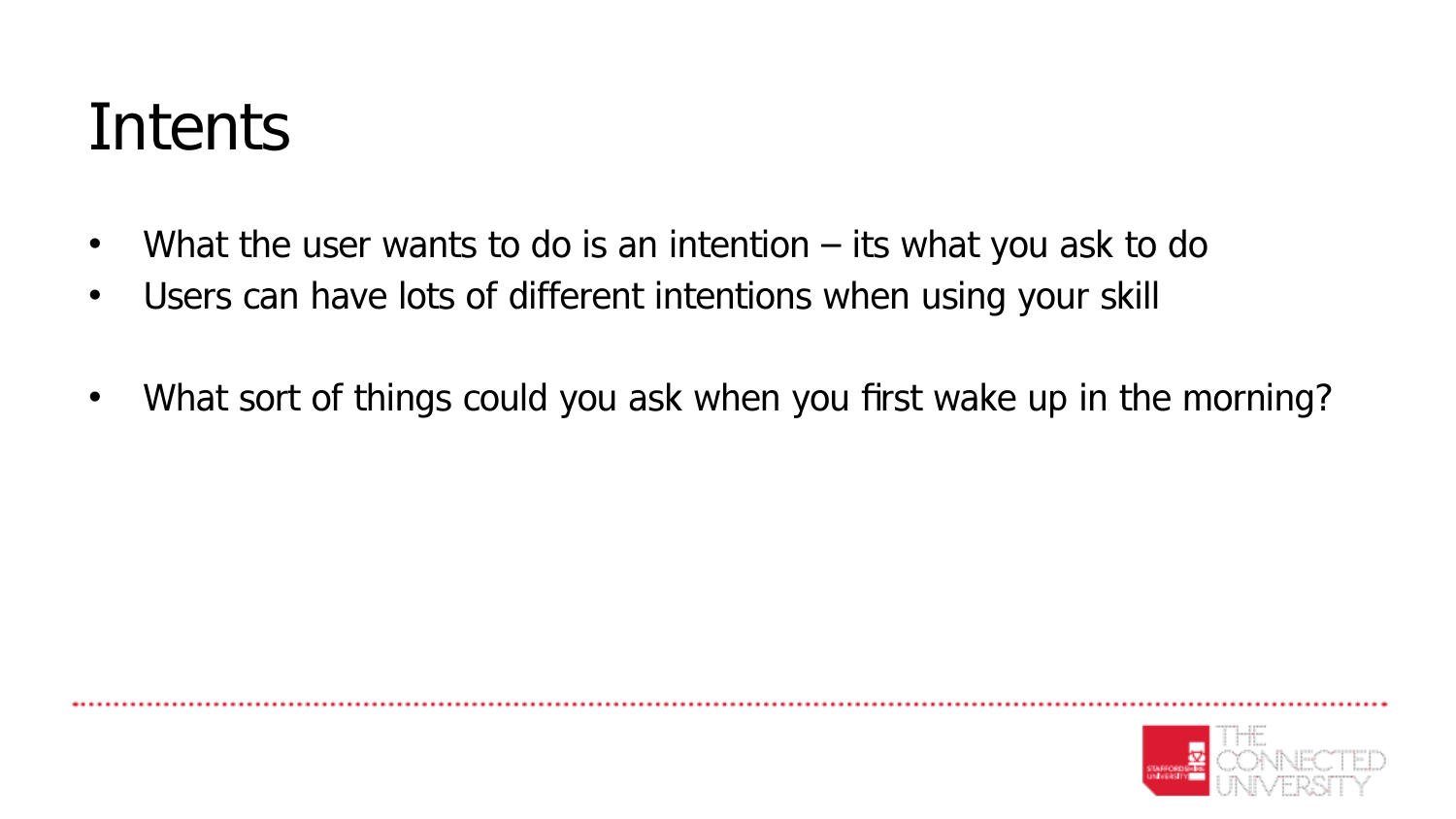

# Intents
What the user wants to do is an intention – its what you ask to do
Users can have lots of different intentions when using your skill

What sort of things could you ask when you first wake up in the morning?